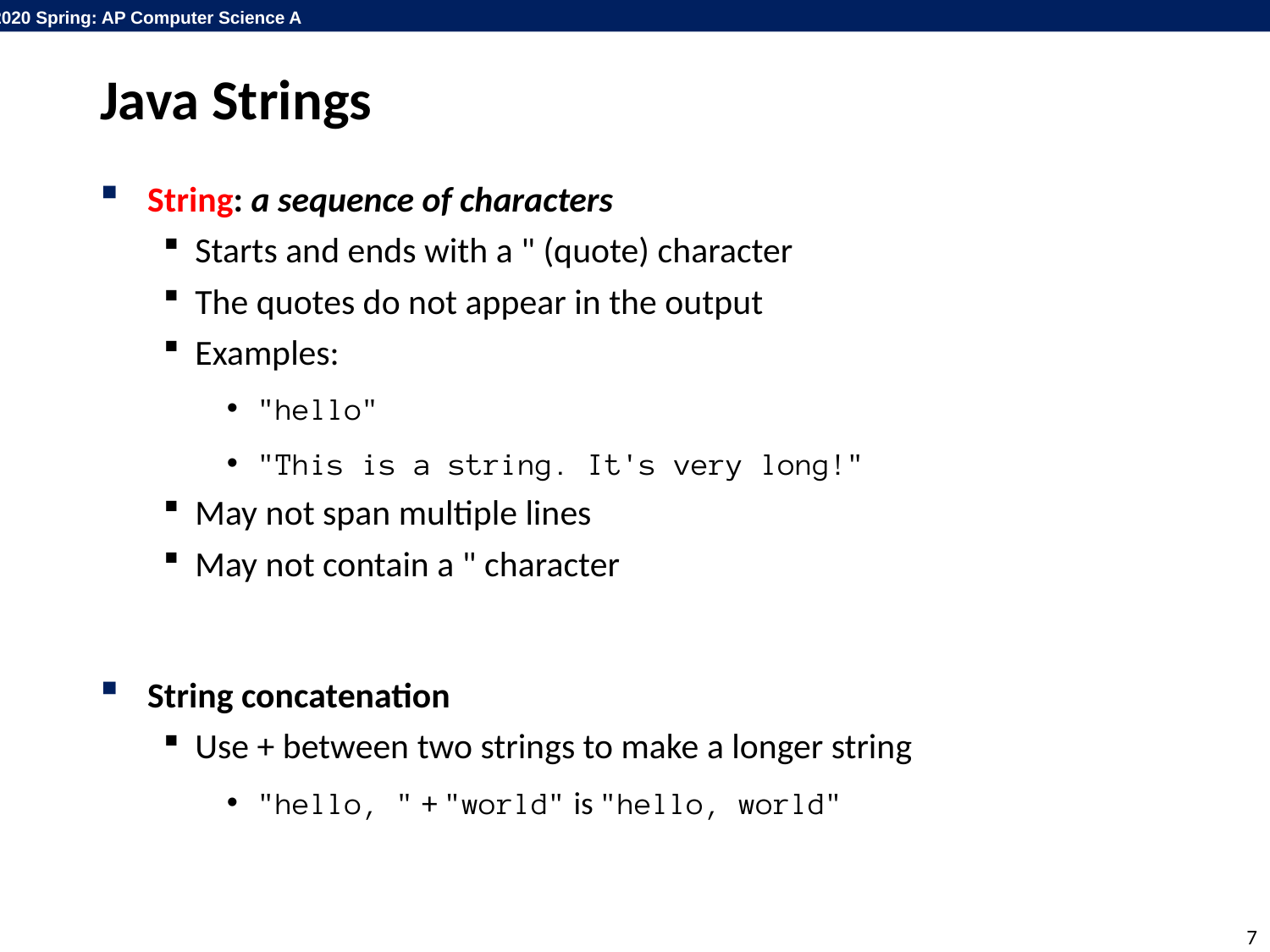

# Java Strings
String: a sequence of characters
Starts and ends with a " (quote) character
The quotes do not appear in the output
Examples:
"hello"
"This is a string. It's very long!"
May not span multiple lines
May not contain a " character

String concatenation
Use + between two strings to make a longer string
"hello, " + "world" is "hello, world"
7